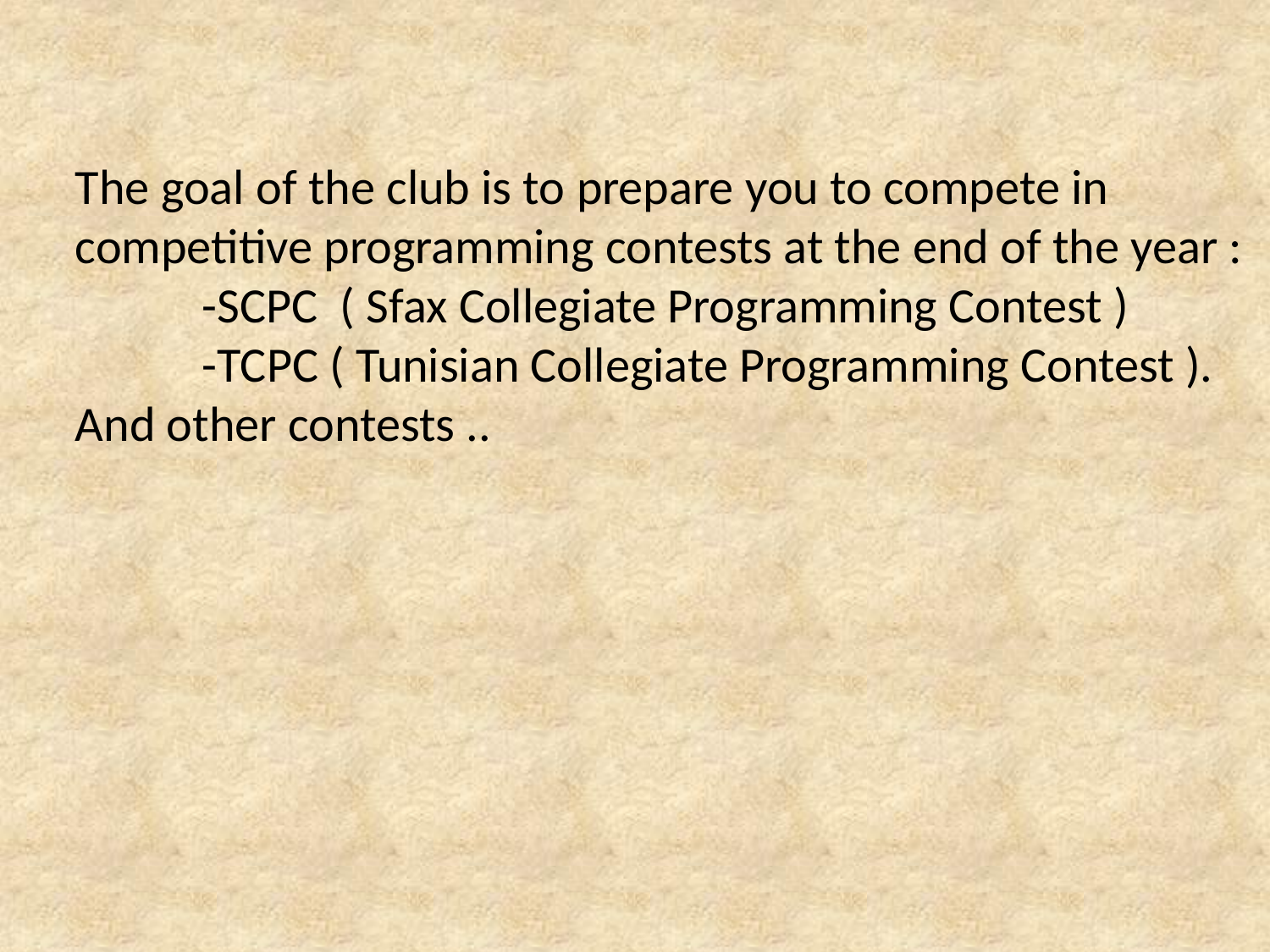

The goal of the club is to prepare you to compete in
competitive programming contests at the end of the year :
	-SCPC  ( Sfax Collegiate Programming Contest )
	-TCPC ( Tunisian Collegiate Programming Contest ).
And other contests ..